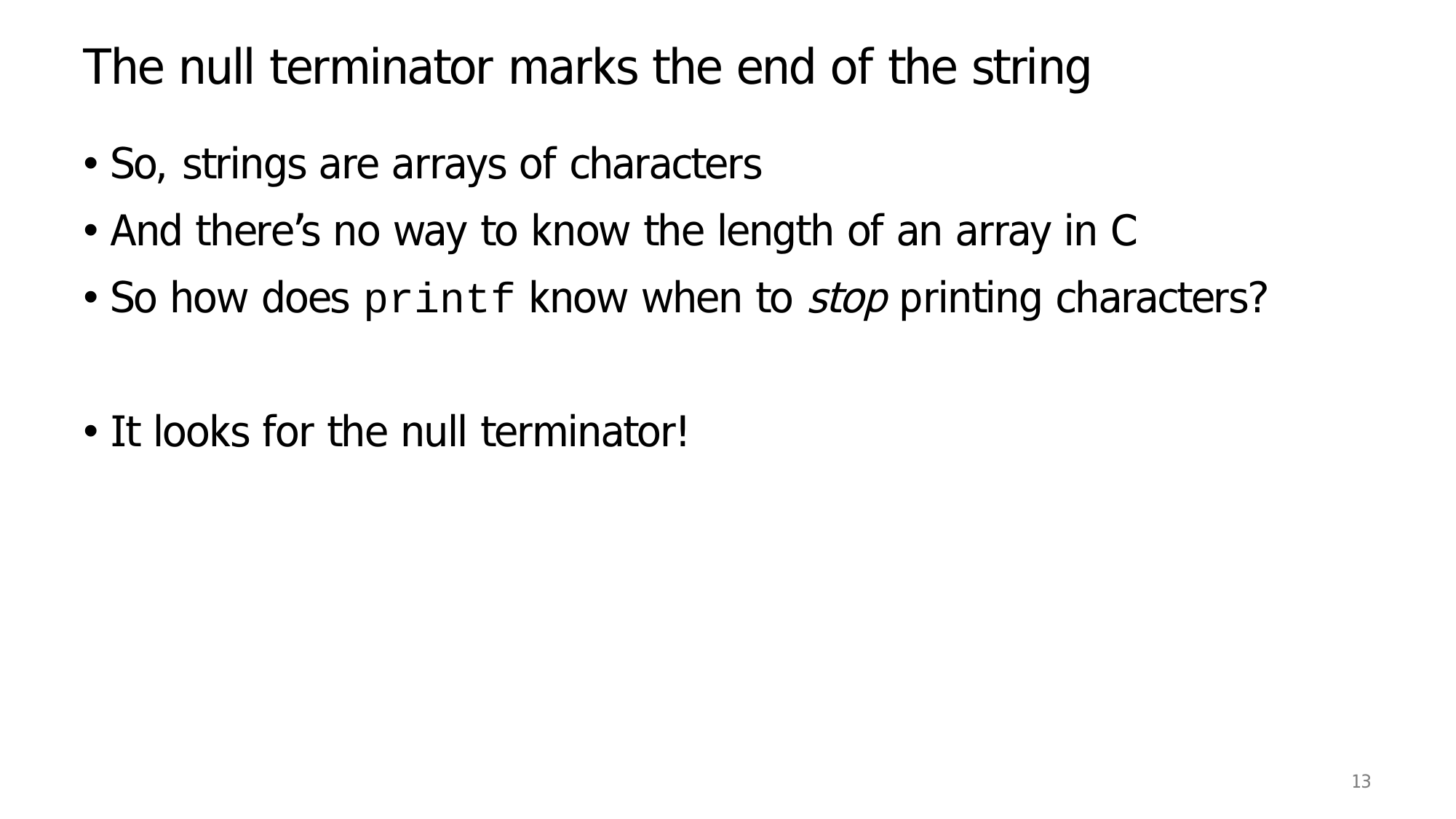

# The null terminator marks the end of the string
So, strings are arrays of characters
And there’s no way to know the length of an array in C
So how does printf know when to stop printing characters?

It looks for the null terminator!
13